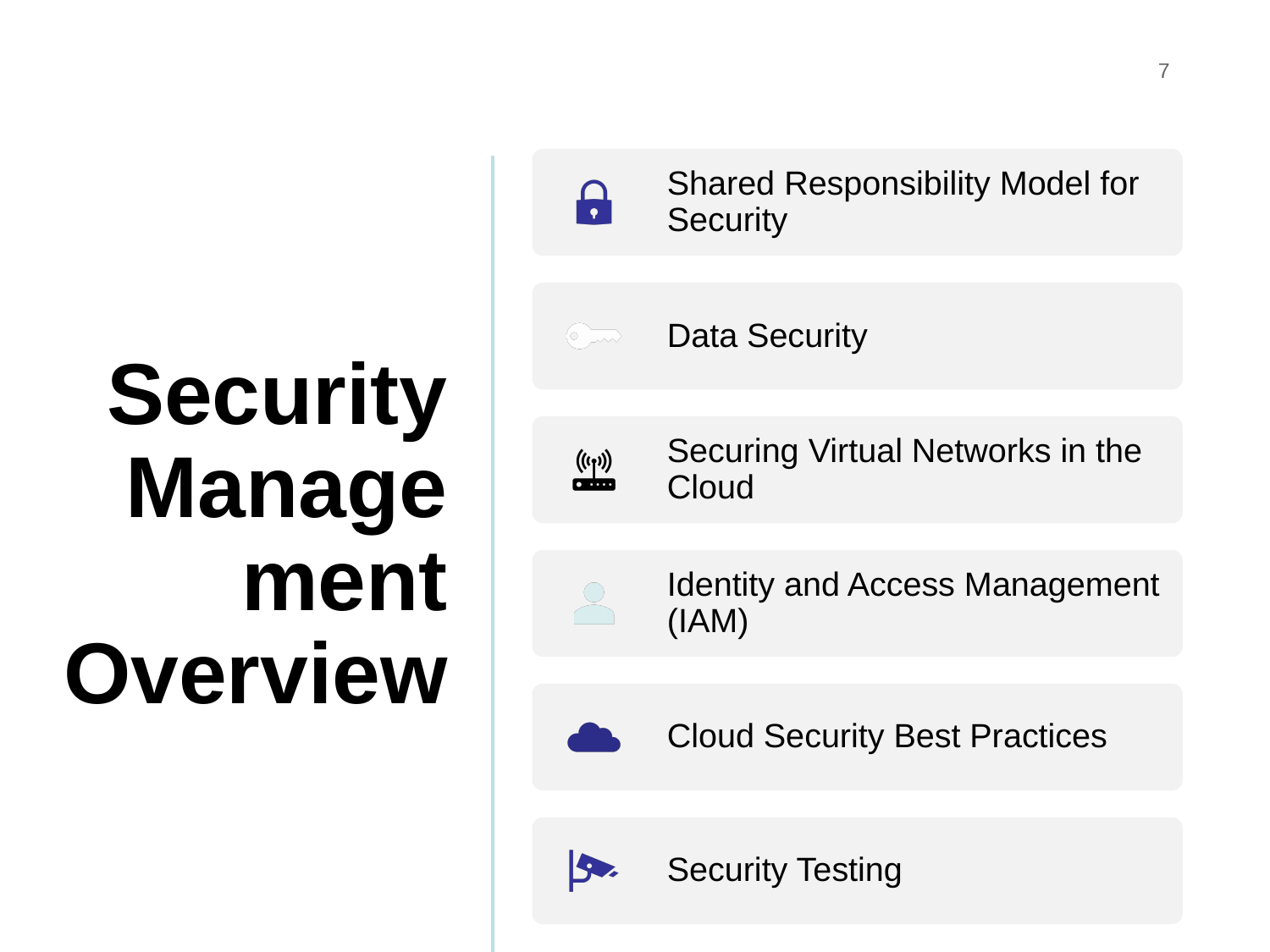

7
# Security Management Overview
Shared Responsibility Model for Security
Data Security
Securing Virtual Networks in the Cloud
Identity and Access Management (IAM)
Cloud Security Best Practices
Security Testing